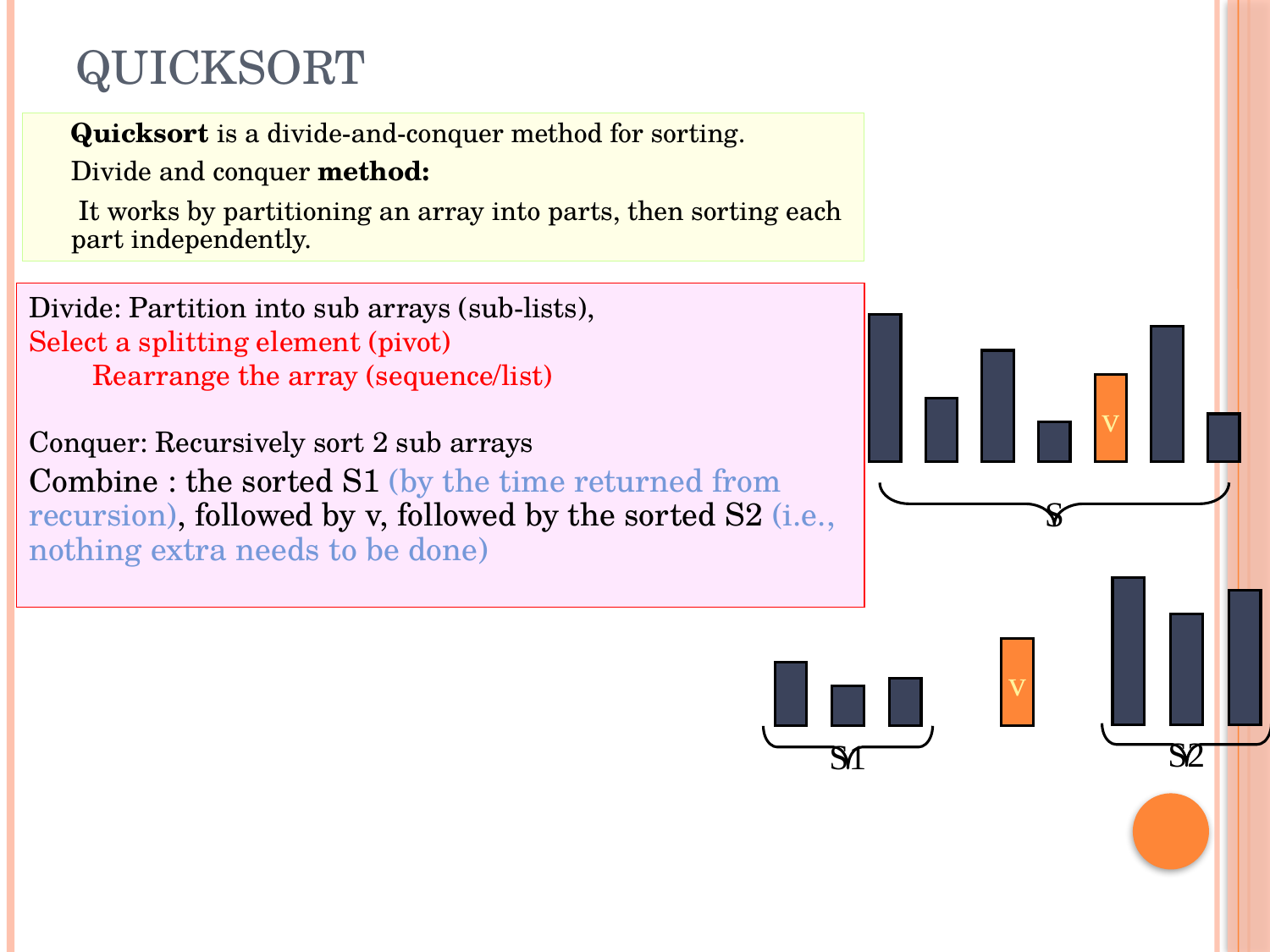

# Quicksort
	Quicksort is a divide-and-conquer method for sorting.
	Divide and conquer method:
	 It works by partitioning an array into parts, then sorting each part independently.
Divide: Partition into sub arrays (sub-lists),
Select a splitting element (pivot)
Rearrange the array (sequence/list)

Conquer: Recursively sort 2 sub arrays
Combine : the sorted S1 (by the time returned from recursion), followed by v, followed by the sorted S2 (i.e., nothing extra needs to be done)

S

v

v
S2

S1